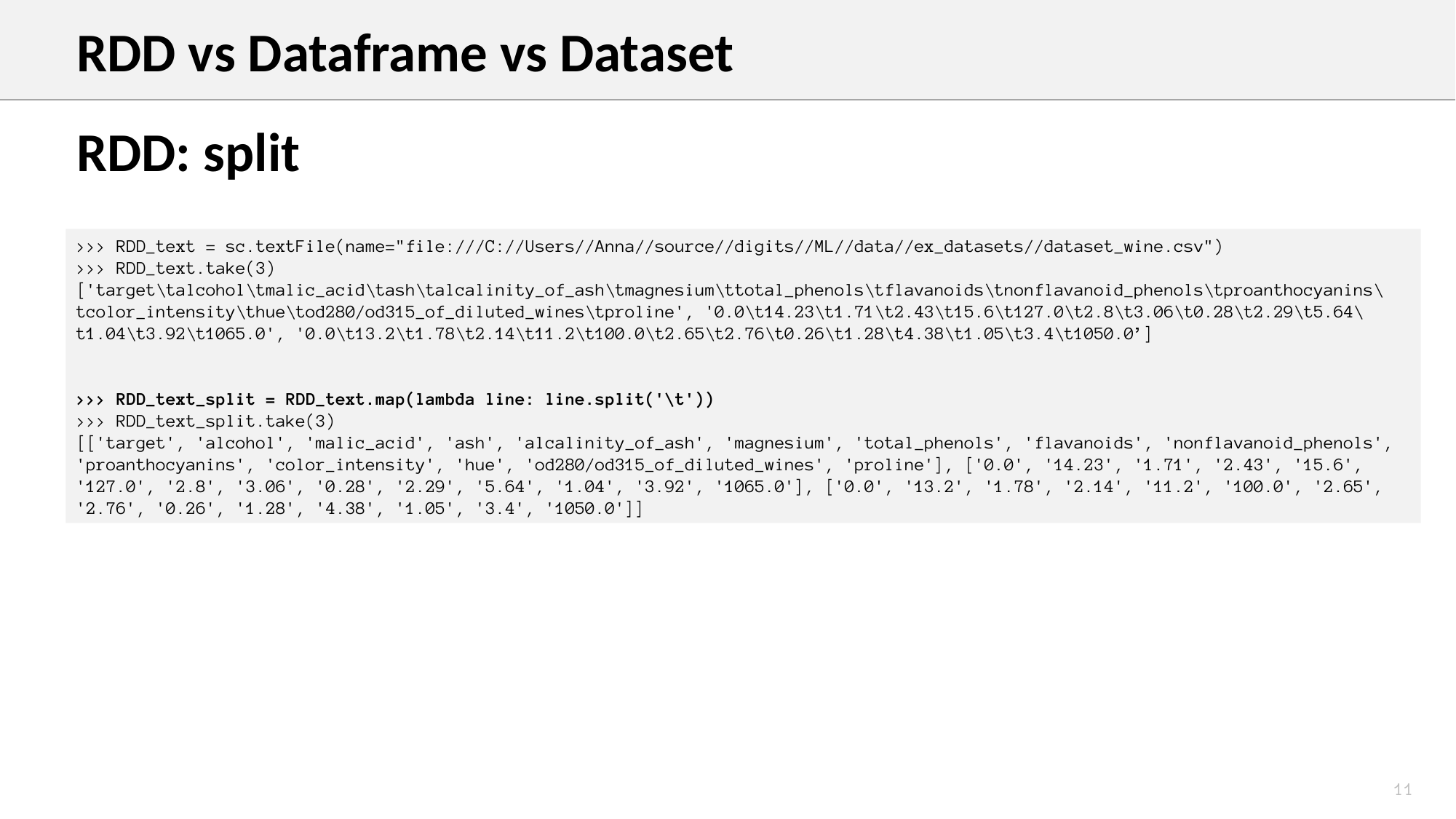

RDD vs Dataframe vs Dataset
RDD: split
>>> RDD_text = sc.textFile(name="file:///C://Users//Anna//source//digits//ML//data//ex_datasets//dataset_wine.csv")
>>> RDD_text.take(3)
['target\talcohol\tmalic_acid\tash\talcalinity_of_ash\tmagnesium\ttotal_phenols\tflavanoids\tnonflavanoid_phenols\tproanthocyanins\tcolor_intensity\thue\tod280/od315_of_diluted_wines\tproline', '0.0\t14.23\t1.71\t2.43\t15.6\t127.0\t2.8\t3.06\t0.28\t2.29\t5.64\t1.04\t3.92\t1065.0', '0.0\t13.2\t1.78\t2.14\t11.2\t100.0\t2.65\t2.76\t0.26\t1.28\t4.38\t1.05\t3.4\t1050.0’]

>>> RDD_text_split = RDD_text.map(lambda line: line.split('\t'))
>>> RDD_text_split.take(3)
[['target', 'alcohol', 'malic_acid', 'ash', 'alcalinity_of_ash', 'magnesium', 'total_phenols', 'flavanoids', 'nonflavanoid_phenols', 'proanthocyanins', 'color_intensity', 'hue', 'od280/od315_of_diluted_wines', 'proline'], ['0.0', '14.23', '1.71', '2.43', '15.6', '127.0', '2.8', '3.06', '0.28', '2.29', '5.64', '1.04', '3.92', '1065.0'], ['0.0', '13.2', '1.78', '2.14', '11.2', '100.0', '2.65', '2.76', '0.26', '1.28', '4.38', '1.05', '3.4', '1050.0']]